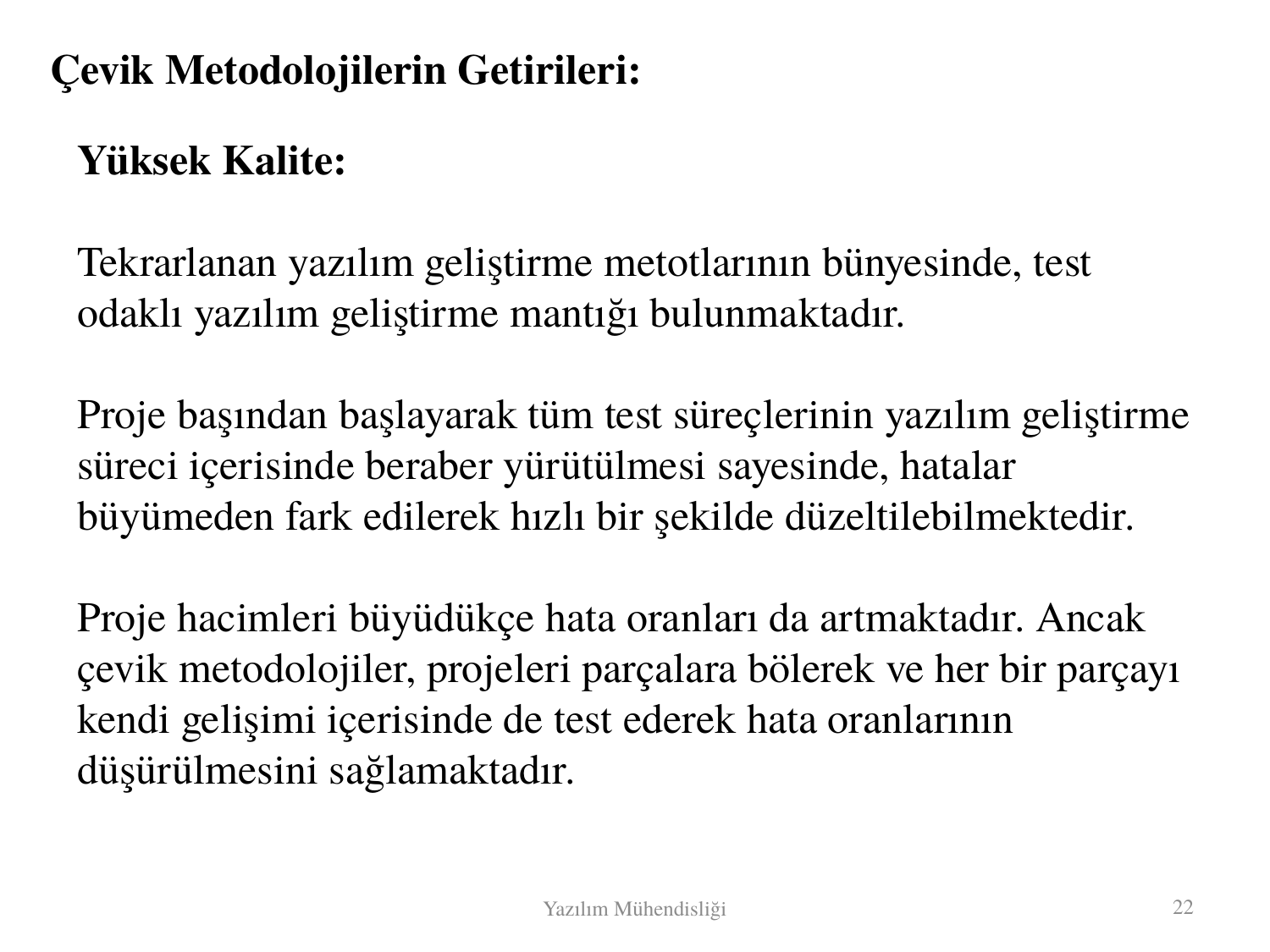

Çevik Metodolojilerin Getirileri:
Yüksek Kalite:

Tekrarlanan yazılım geliştirme metotlarının bünyesinde, test odaklı yazılım geliştirme mantığı bulunmaktadır.

Proje başından başlayarak tüm test süreçlerinin yazılım geliştirme süreci içerisinde beraber yürütülmesi sayesinde, hatalar büyümeden fark edilerek hızlı bir şekilde düzeltilebilmektedir.

Proje hacimleri büyüdükçe hata oranları da artmaktadır. Ancak çevik metodolojiler, projeleri parçalara bölerek ve her bir parçayı kendi gelişimi içerisinde de test ederek hata oranlarının düşürülmesini sağlamaktadır.
Yazılım Mühendisliği
22